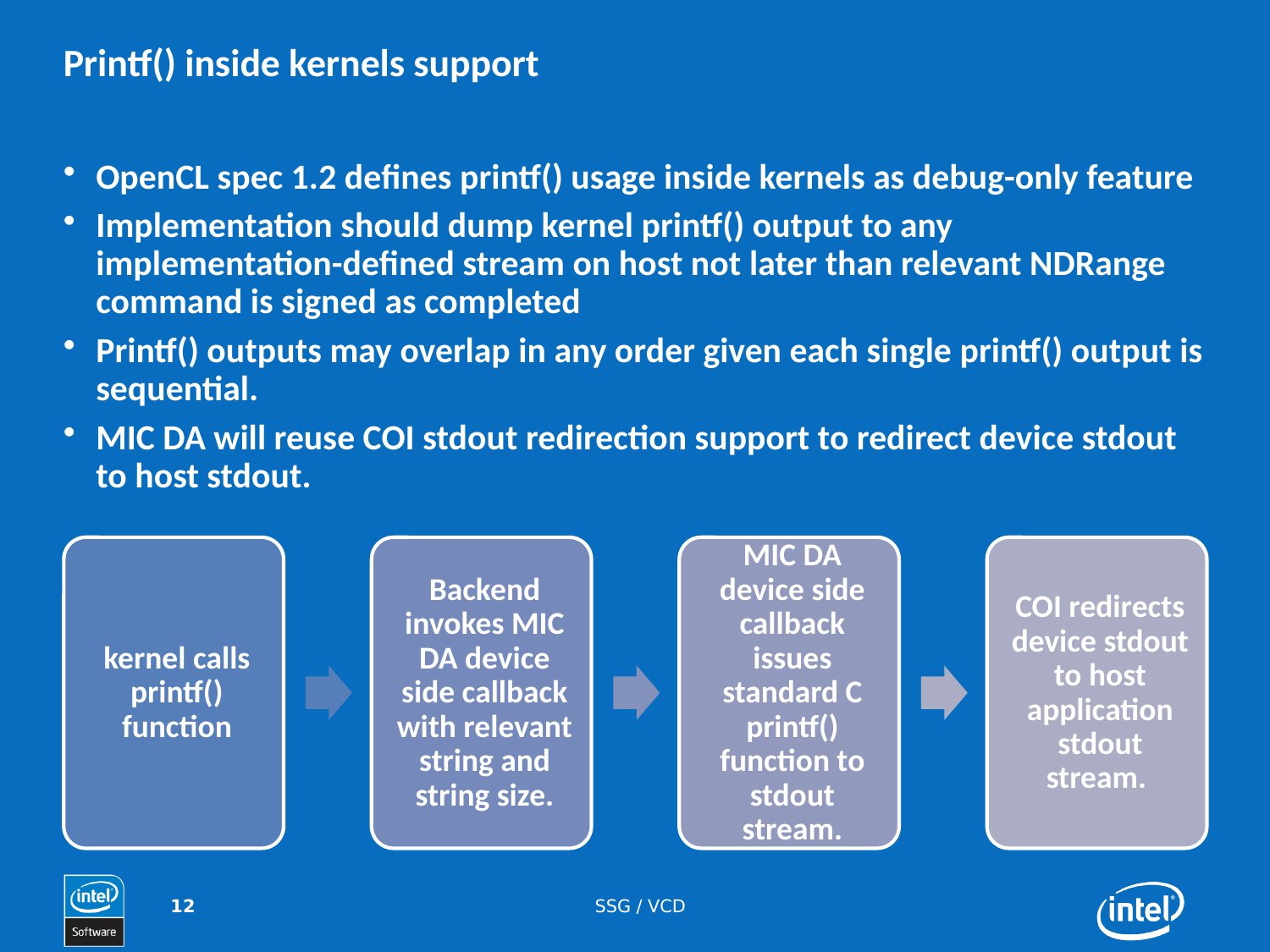

# Printf() inside kernels support
OpenCL spec 1.2 defines printf() usage inside kernels as debug-only feature
Implementation should dump kernel printf() output to any implementation-defined stream on host not later than relevant NDRange command is signed as completed
Printf() outputs may overlap in any order given each single printf() output is sequential.
MIC DA will reuse COI stdout redirection support to redirect device stdout to host stdout.
kernel calls printf() function

Backend invokes MIC DA device side callback with relevant string and string size.

MIC DA device side callback issues standard C printf() function to stdout stream.

COI redirects device stdout to host application stdout stream.
12